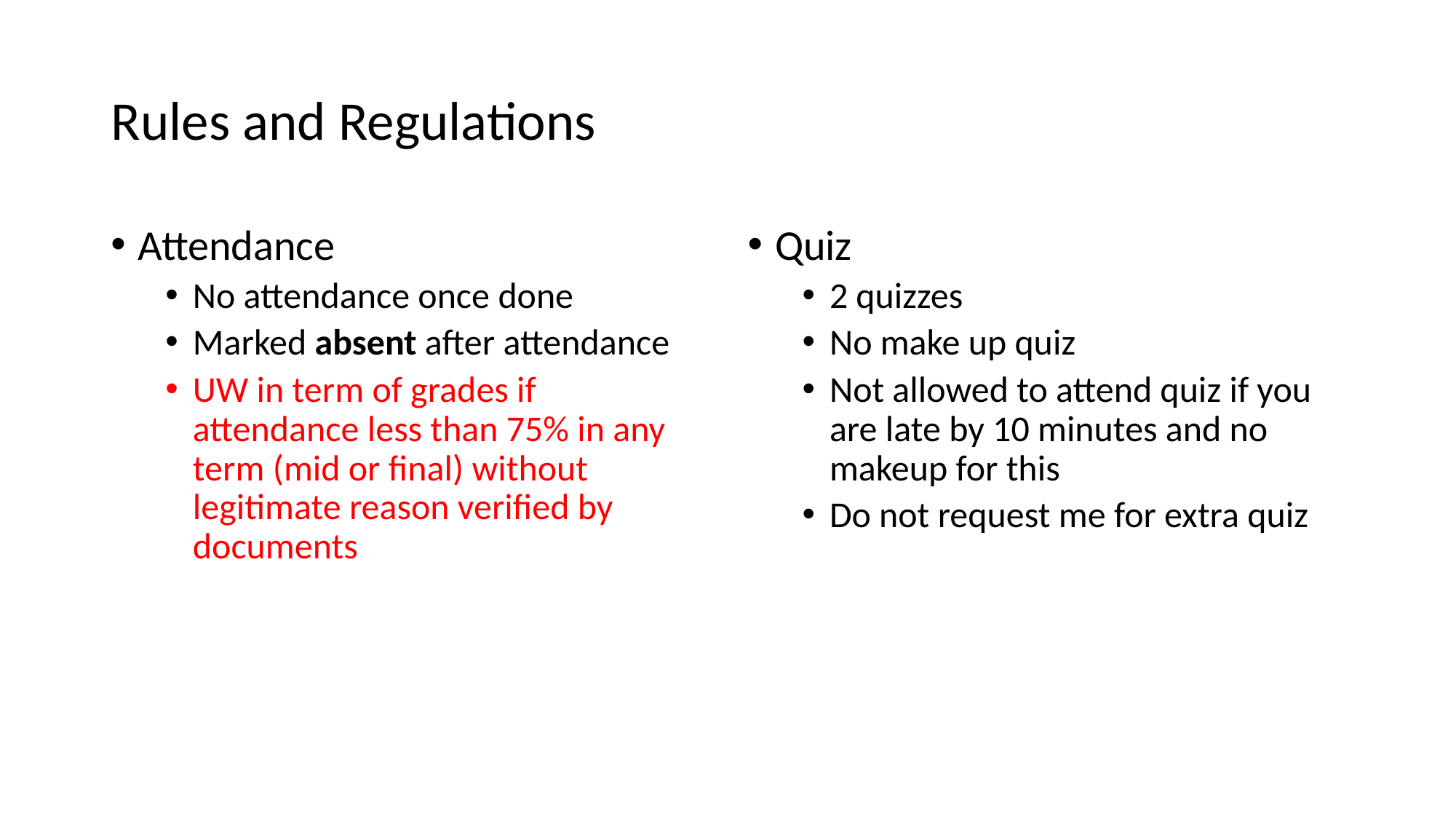

# Rules and Regulations
Attendance
No attendance once done
Marked absent after attendance
UW in term of grades if attendance less than 75% in any term (mid or final) without legitimate reason verified by documents

Quiz
2 quizzes
No make up quiz
Not allowed to attend quiz if you are late by 10 minutes and no makeup for this
Do not request me for extra quiz